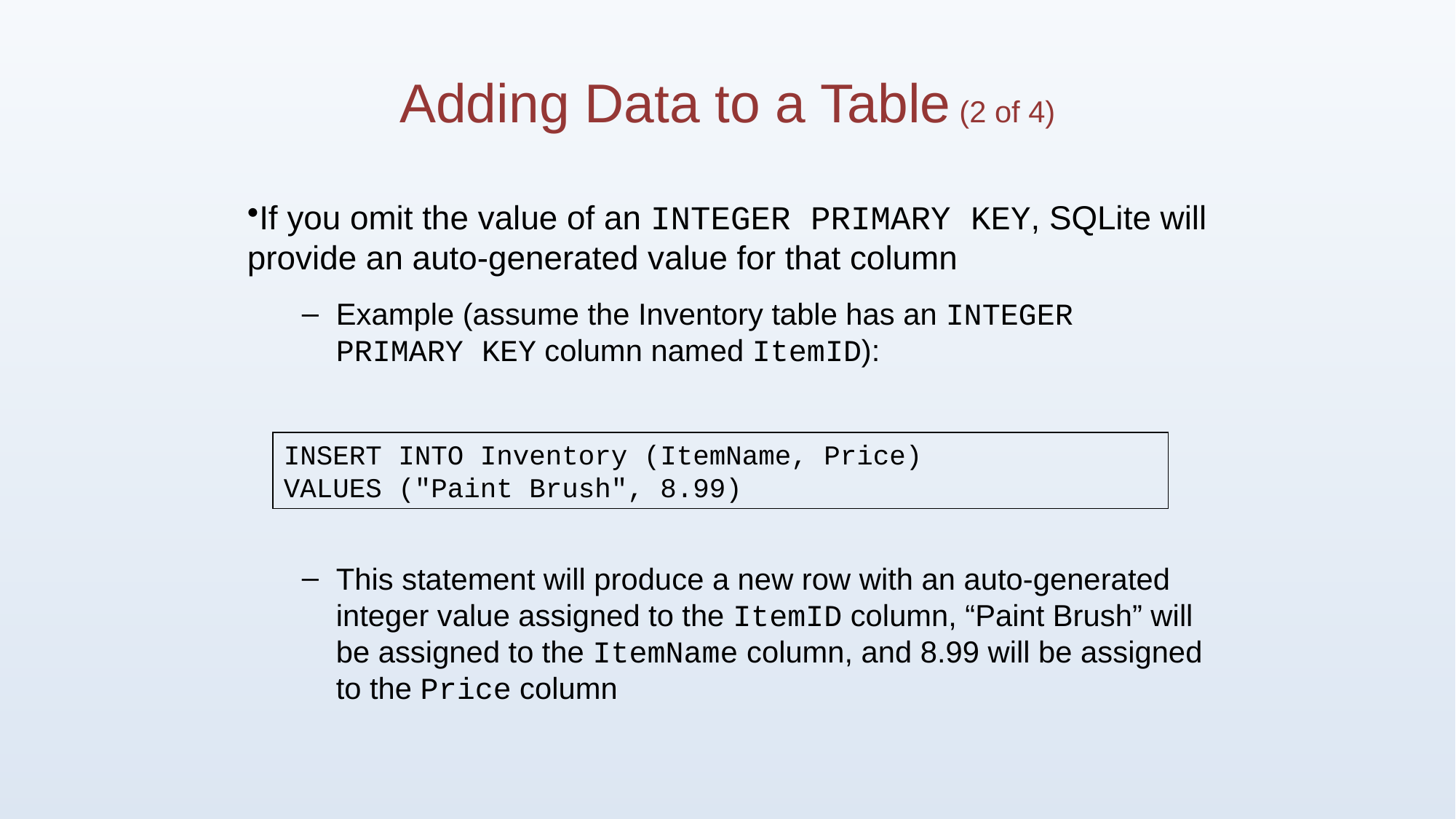

# Adding Data to a Table (2 of 4)
If you omit the value of an INTEGER PRIMARY KEY, SQLite will provide an auto-generated value for that column
Example (assume the Inventory table has an INTEGER PRIMARY KEY column named ItemID):

This statement will produce a new row with an auto-generated integer value assigned to the ItemID column, “Paint Brush” will be assigned to the ItemName column, and 8.99 will be assigned to the Price column
INSERT INTO Inventory (ItemName, Price)
VALUES ("Paint Brush", 8.99)